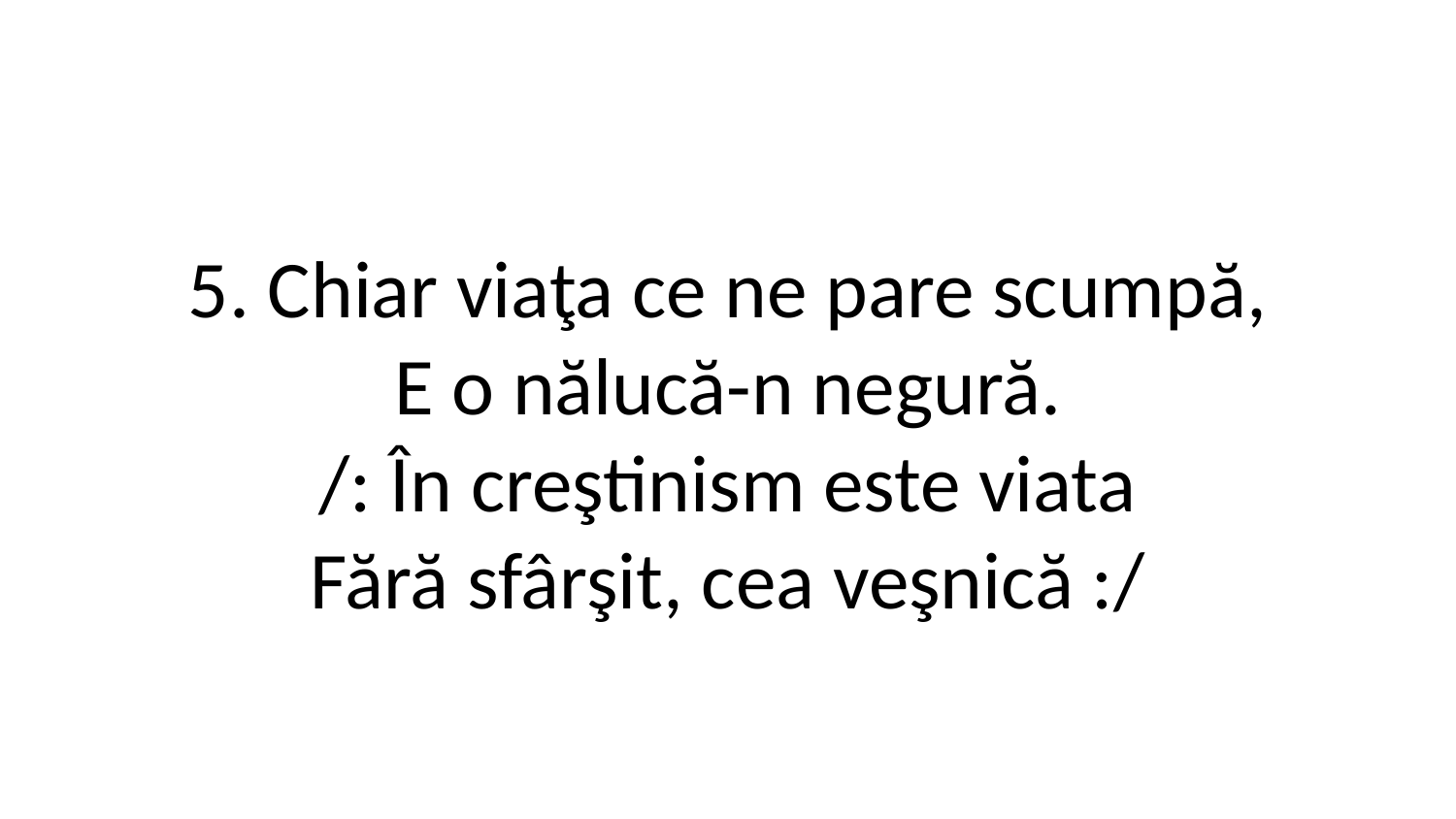

5. Chiar viaţa ce ne pare scumpă,
E o nălucă-n negură.
/: În creştinism este viata
Fără sfârşit, cea veşnică :/